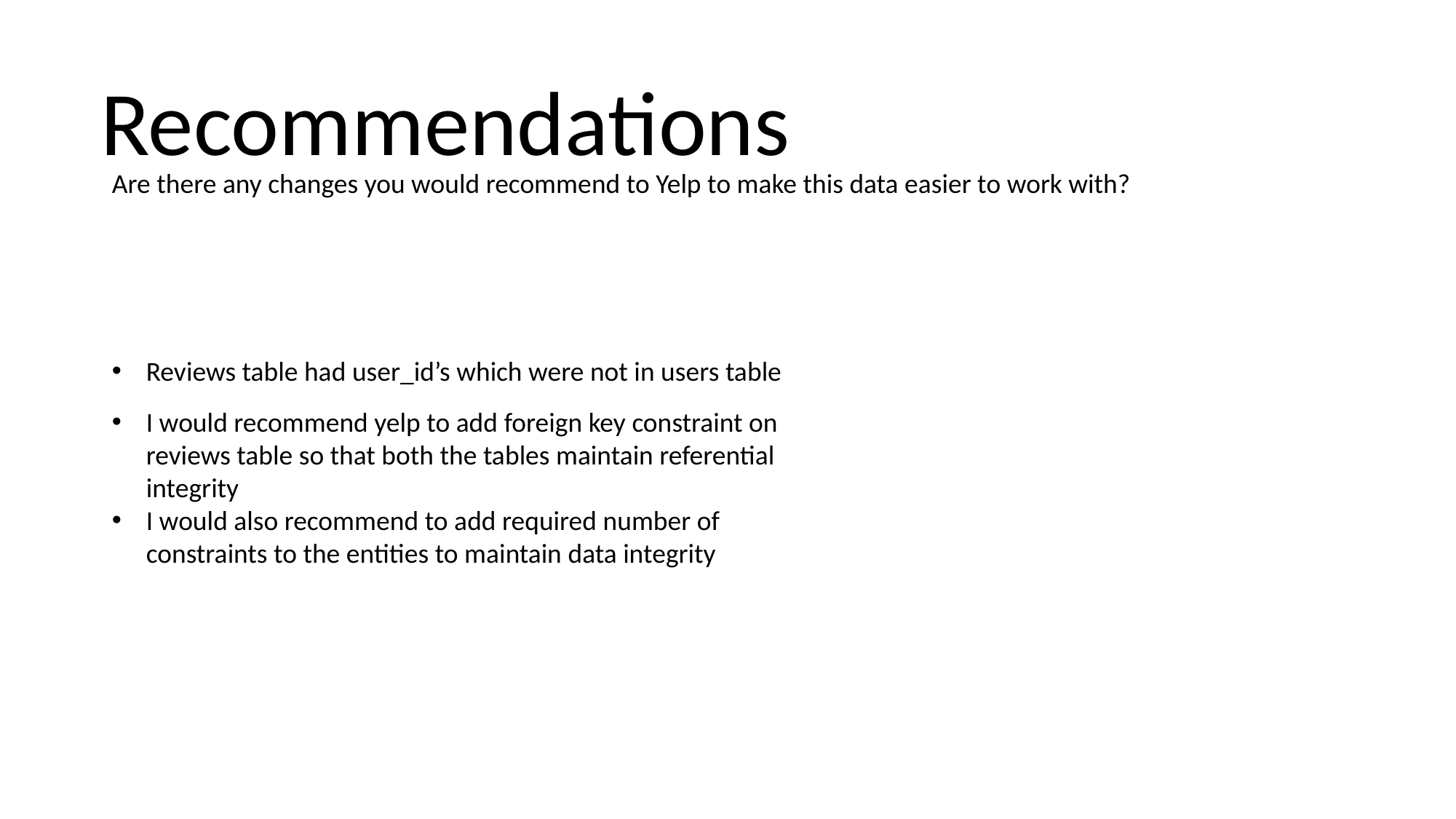

# Recommendations
Are there any changes you would recommend to Yelp to make this data easier to work with?

Reviews table had user_id’s which were not in users table
I would recommend yelp to add foreign key constraint on reviews table so that both the tables maintain referential integrity
I would also recommend to add required number of constraints to the entities to maintain data integrity